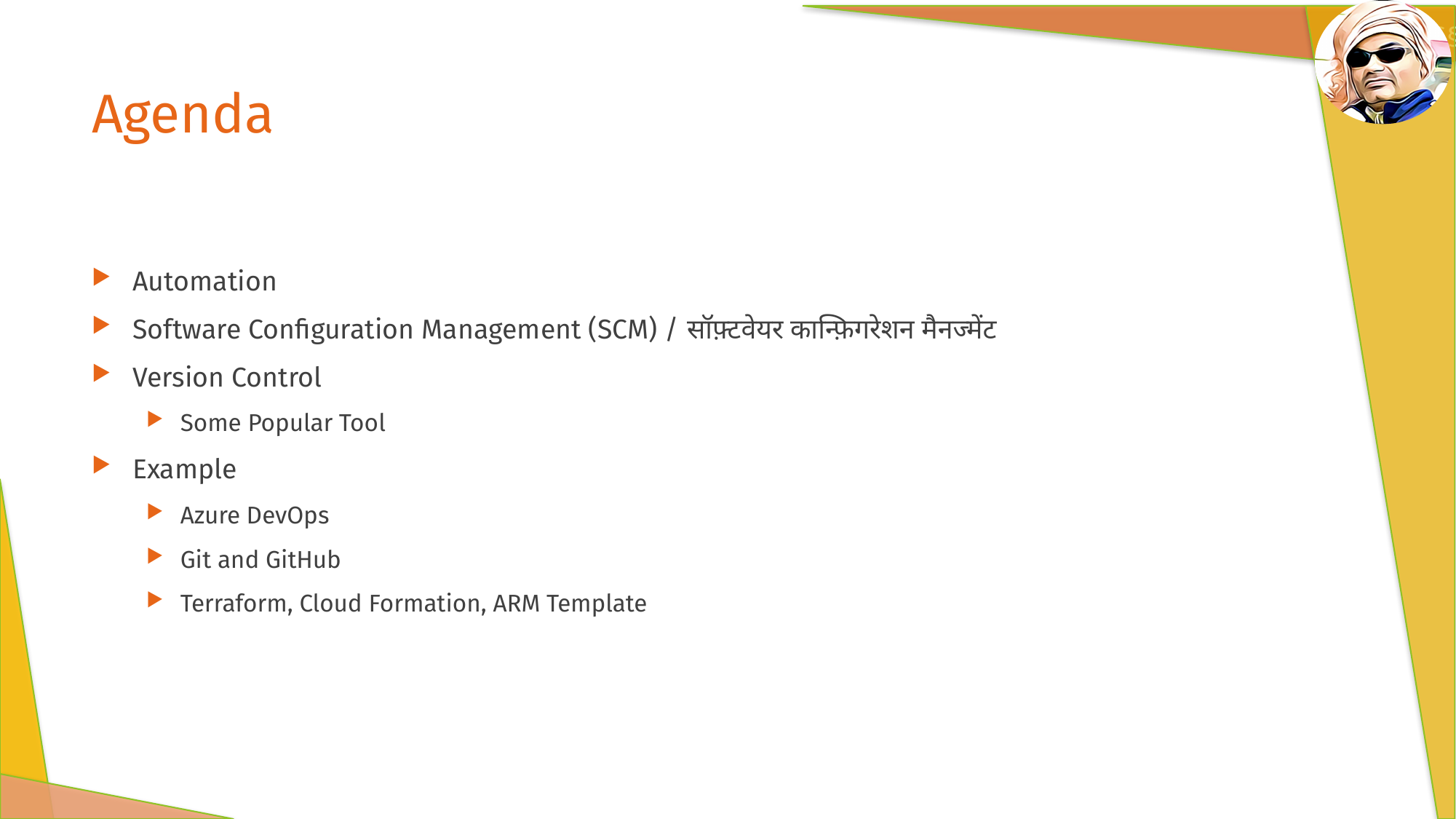

# Agenda
Automation
Software Configuration Management (SCM) / सॉफ़्टवेयर कान्फ़िगरेशन मैनज्मेंट
Version Control
Some Popular Tool
Example
Azure DevOps
Git and GitHub
Terraform, Cloud Formation, ARM Template